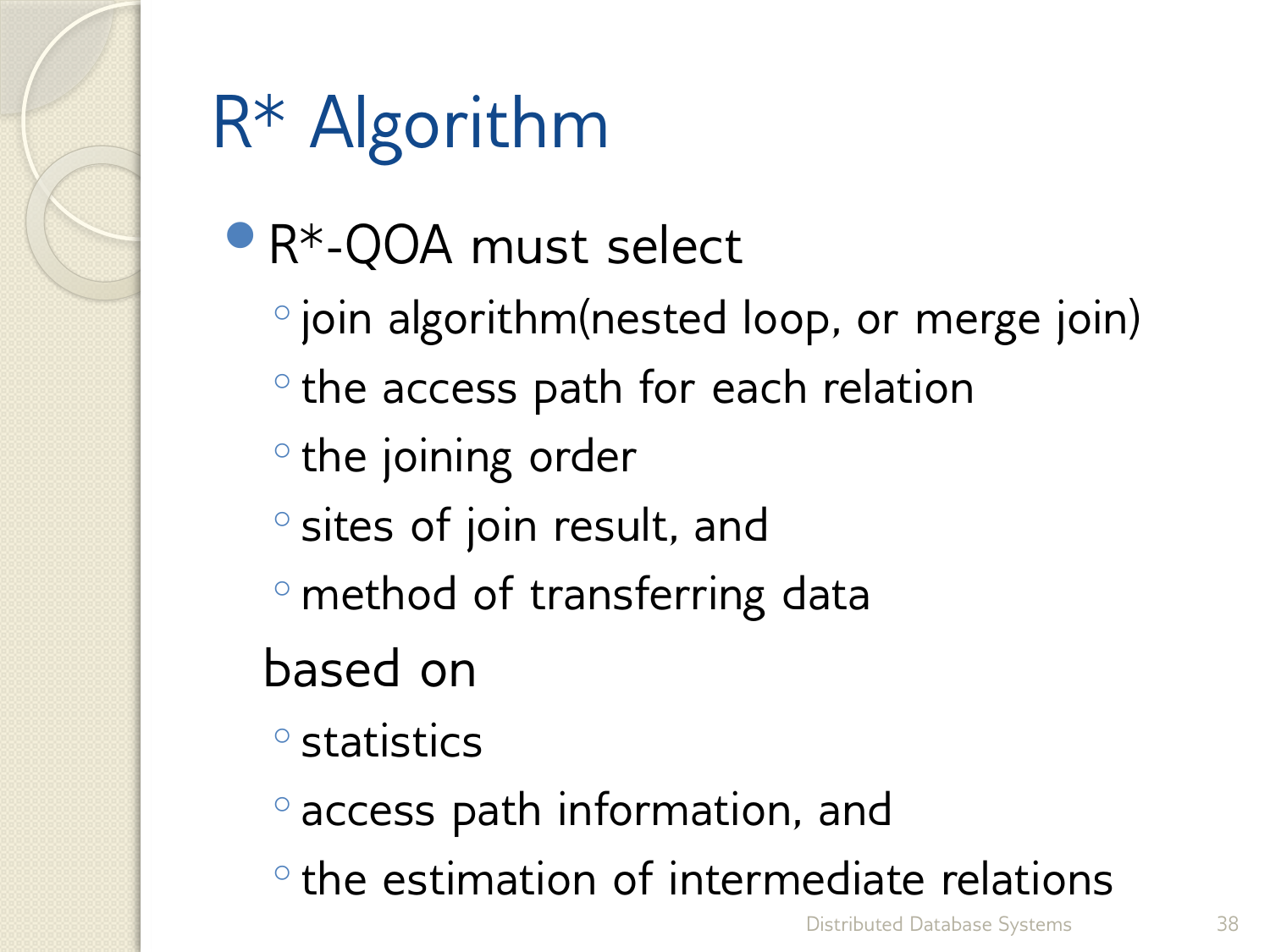

# R* Algorithm
R*-QOA must select
join algorithm(nested loop, or merge join)
the access path for each relation
the joining order
sites of join result, and
method of transferring data
	based on
statistics
access path information, and
the estimation of intermediate relations

Distributed Database Systems
38